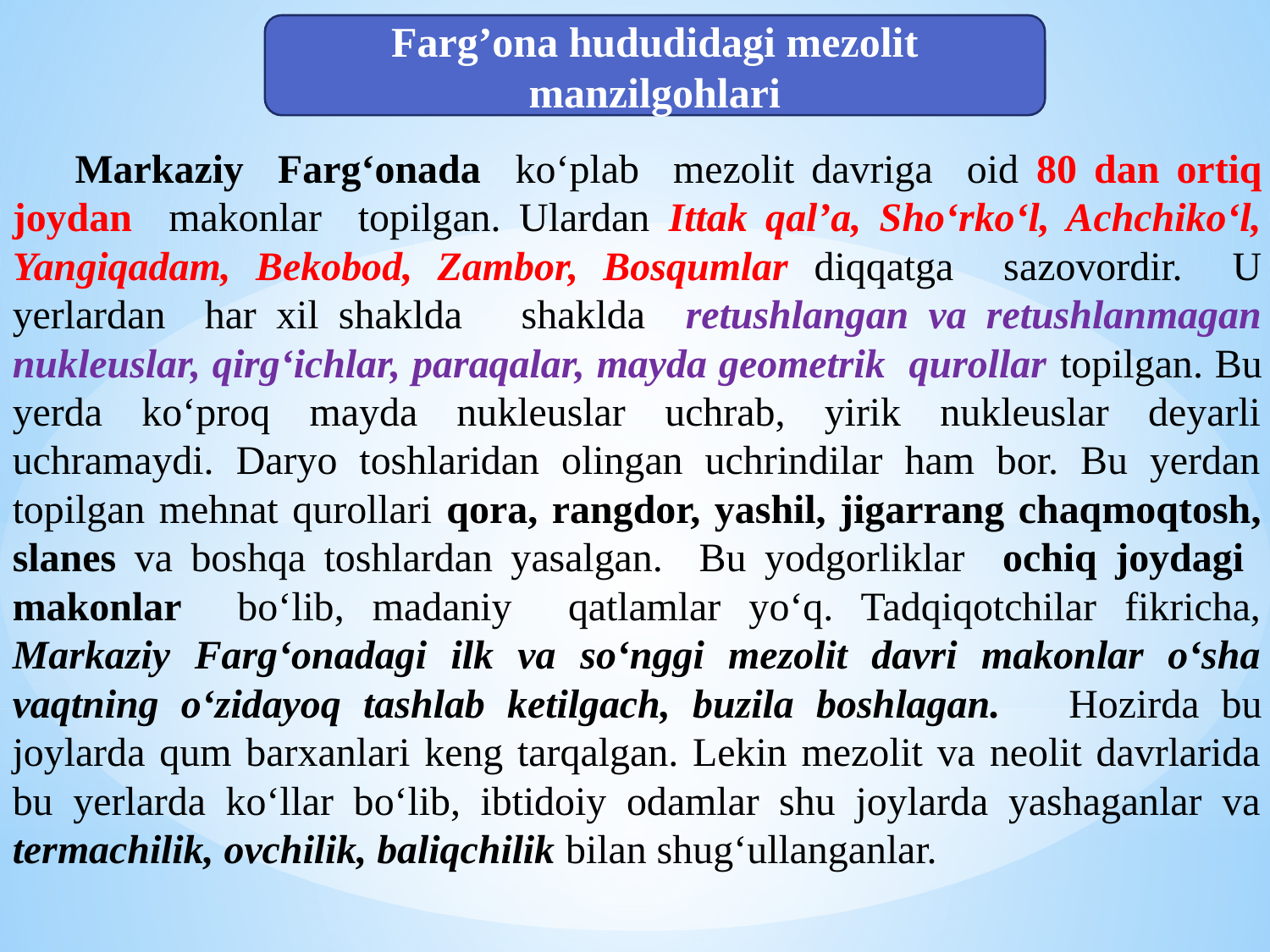

Farg’ona hududidagi mezolit manzilgohlari
Markaziy  Farg‘onada  ko‘plab  mezolit davriga  oid 80 dan ortiq joydan  makonlar  topilgan. Ulardan Ittak qal’a, Sho‘rko‘l, Achchiko‘l, Yangiqadam, Bekobod, Zambor, Bosqumlar diqqatga  sazovordir.  U yerlardan  har xil shaklda   shaklda  retushlangan va retushlanmagan nukleuslar, qirg‘ichlar, paraqalar, mayda geometrik  qurollar topilgan. Bu yerda ko‘proq mayda nukleuslar uchrab, yirik nukleuslar deyarli uchramaydi. Daryo toshlaridan olingan uchrindilar ham bor. Bu yerdan topilgan mehnat qurollari qora, rangdor, yashil, jigarrang chaqmoqtosh, slanes va boshqa toshlardan yasalgan.  Bu yodgorliklar  ochiq joydagi  makonlar  bo‘lib, madaniy  qatlamlar yo‘q. Tadqiqotchilar fikricha, Markaziy Farg‘onadagi ilk va so‘nggi mezolit davri makonlar o‘sha vaqtning o‘zidayoq tashlab ketilgach, buzila boshlagan.   Hozirda bu joylarda qum barxanlari keng tarqalgan. Lekin mezolit va neolit davrlarida bu yerlarda ko‘llar bo‘lib, ibtidoiy odamlar shu joylarda yashaganlar va termachilik, ovchilik, baliqchilik bilan shug‘ullanganlar.